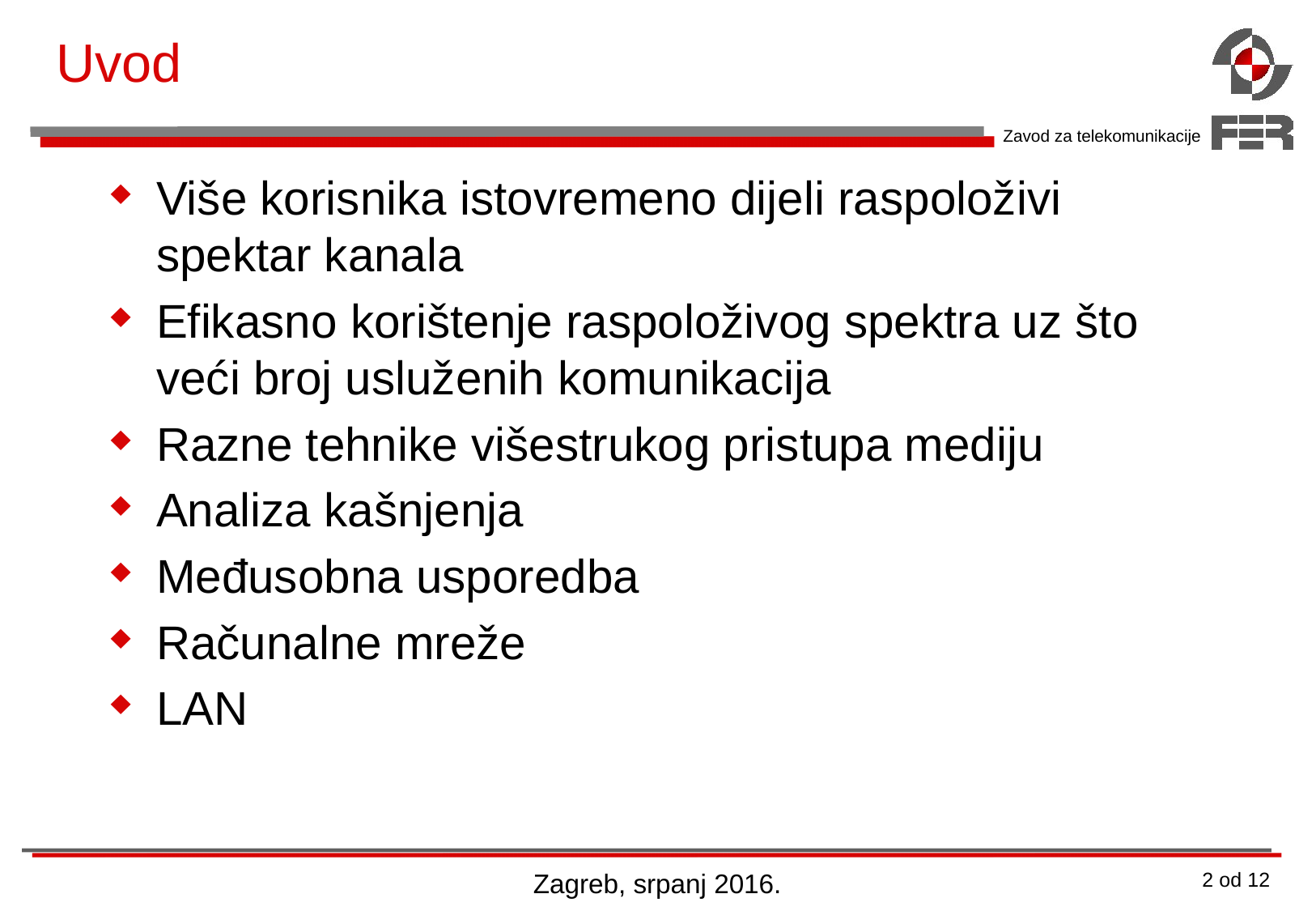

# Uvod
Više korisnika istovremeno dijeli raspoloživi spektar kanala
Efikasno korištenje raspoloživog spektra uz što veći broj usluženih komunikacija
Razne tehnike višestrukog pristupa mediju
Analiza kašnjenja
Međusobna usporedba
Računalne mreže
LAN
Zagreb, srpanj 2016.
2 od 12